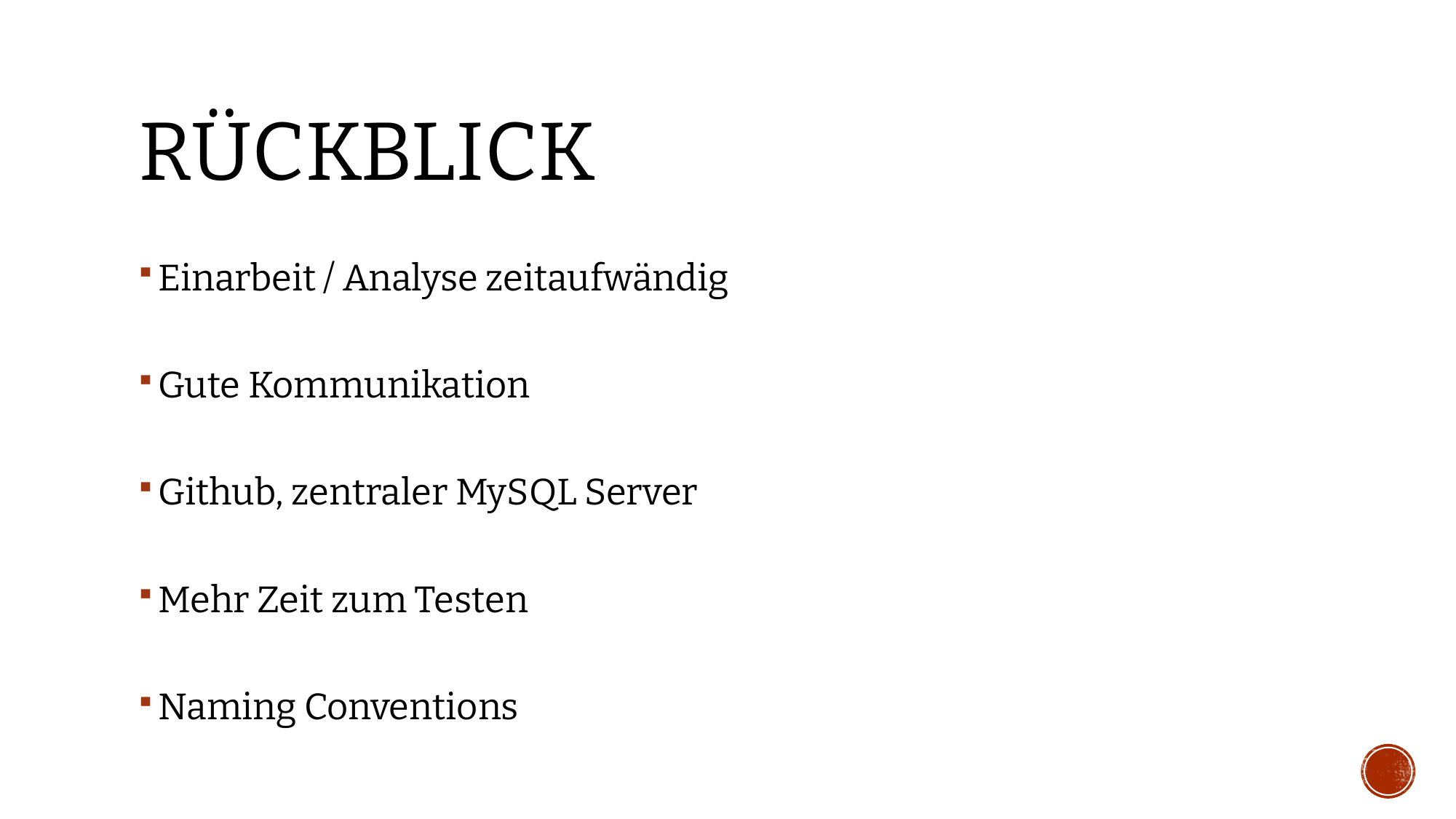

# Rückblick
Einarbeit / Analyse zeitaufwändig

Gute Kommunikation

Github, zentraler MySQL Server

Mehr Zeit zum Testen

Naming Conventions